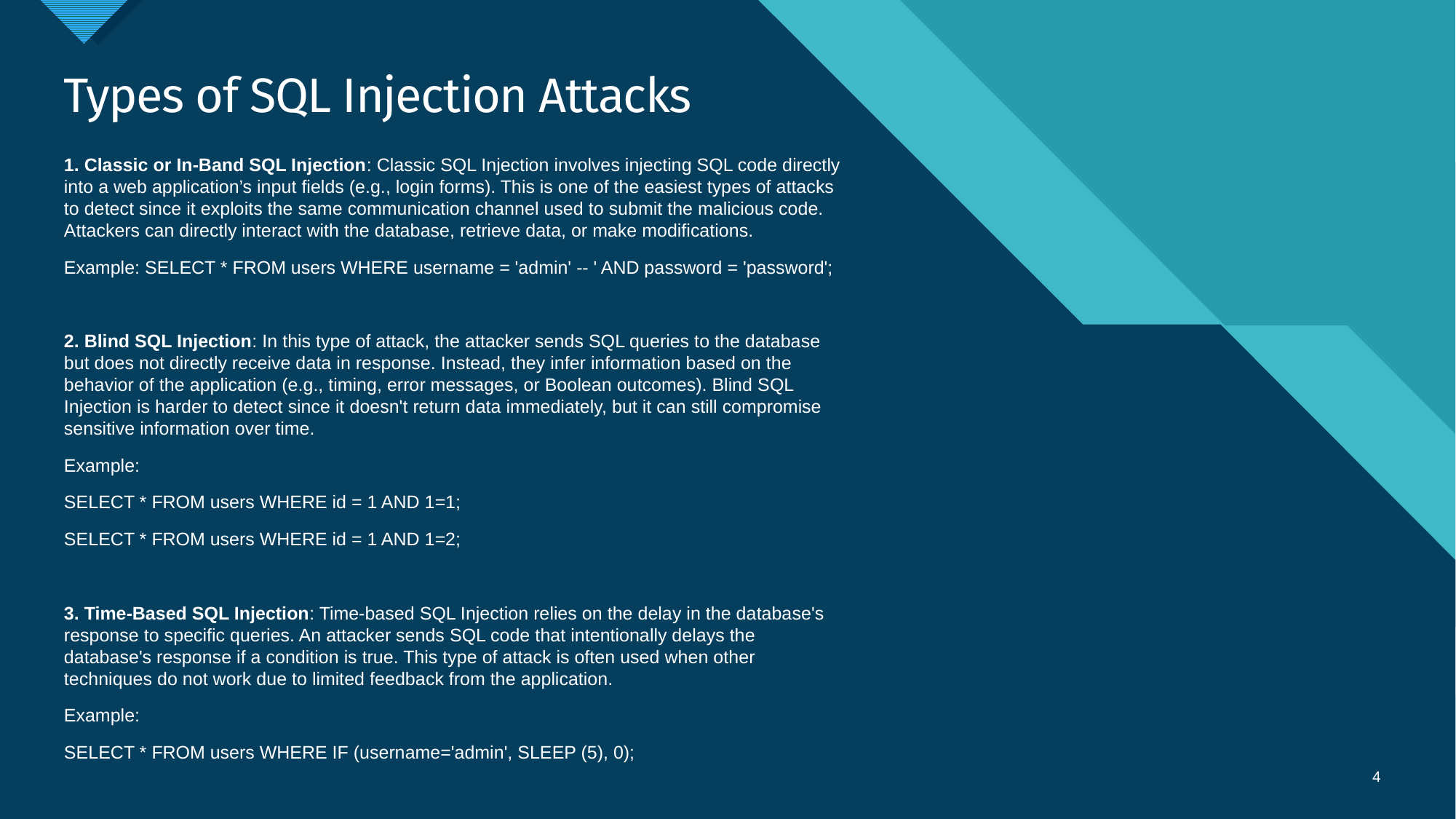

# Types of SQL Injection Attacks
1. Classic or In-Band SQL Injection: Classic SQL Injection involves injecting SQL code directly into a web application’s input fields (e.g., login forms). This is one of the easiest types of attacks to detect since it exploits the same communication channel used to submit the malicious code. Attackers can directly interact with the database, retrieve data, or make modifications.
Example: SELECT * FROM users WHERE username = 'admin' -- ' AND password = 'password';

2. Blind SQL Injection: In this type of attack, the attacker sends SQL queries to the database but does not directly receive data in response. Instead, they infer information based on the behavior of the application (e.g., timing, error messages, or Boolean outcomes). Blind SQL Injection is harder to detect since it doesn't return data immediately, but it can still compromise sensitive information over time.
Example:
SELECT * FROM users WHERE id = 1 AND 1=1;
SELECT * FROM users WHERE id = 1 AND 1=2;

3. Time-Based SQL Injection: Time-based SQL Injection relies on the delay in the database's response to specific queries. An attacker sends SQL code that intentionally delays the database's response if a condition is true. This type of attack is often used when other techniques do not work due to limited feedback from the application.
Example:
SELECT * FROM users WHERE IF (username='admin', SLEEP (5), 0);
4